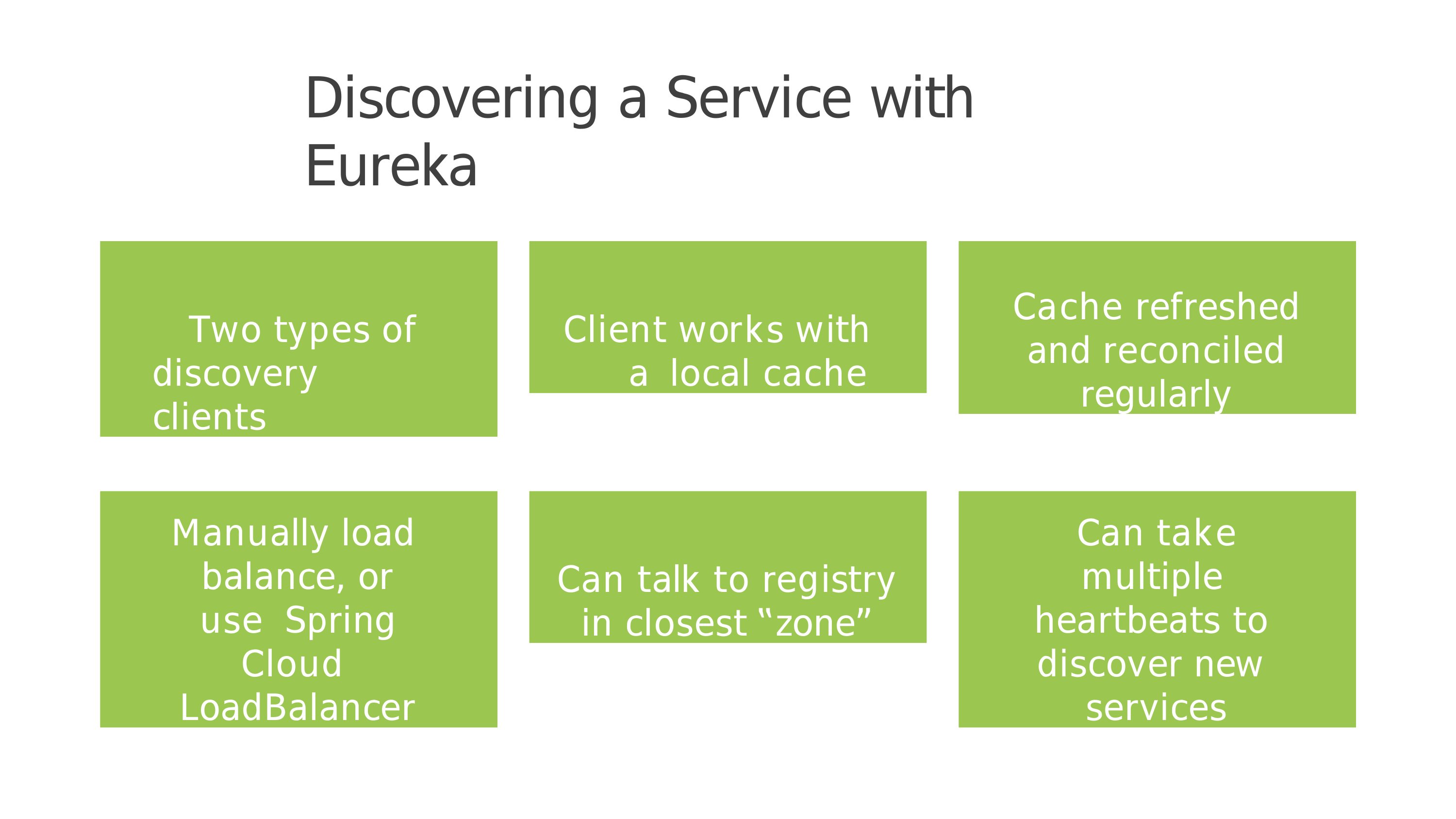

# Discovering a Service with Eureka

Two types of  discovery clients

Client works with a  local cache

Cache refreshed  and reconciled  regularly
Manually load  balance, or use  Spring Cloud  LoadBalancer

Can talk to registry
in closest “zone”
Can take multiple  heartbeats to  discover new  services
14